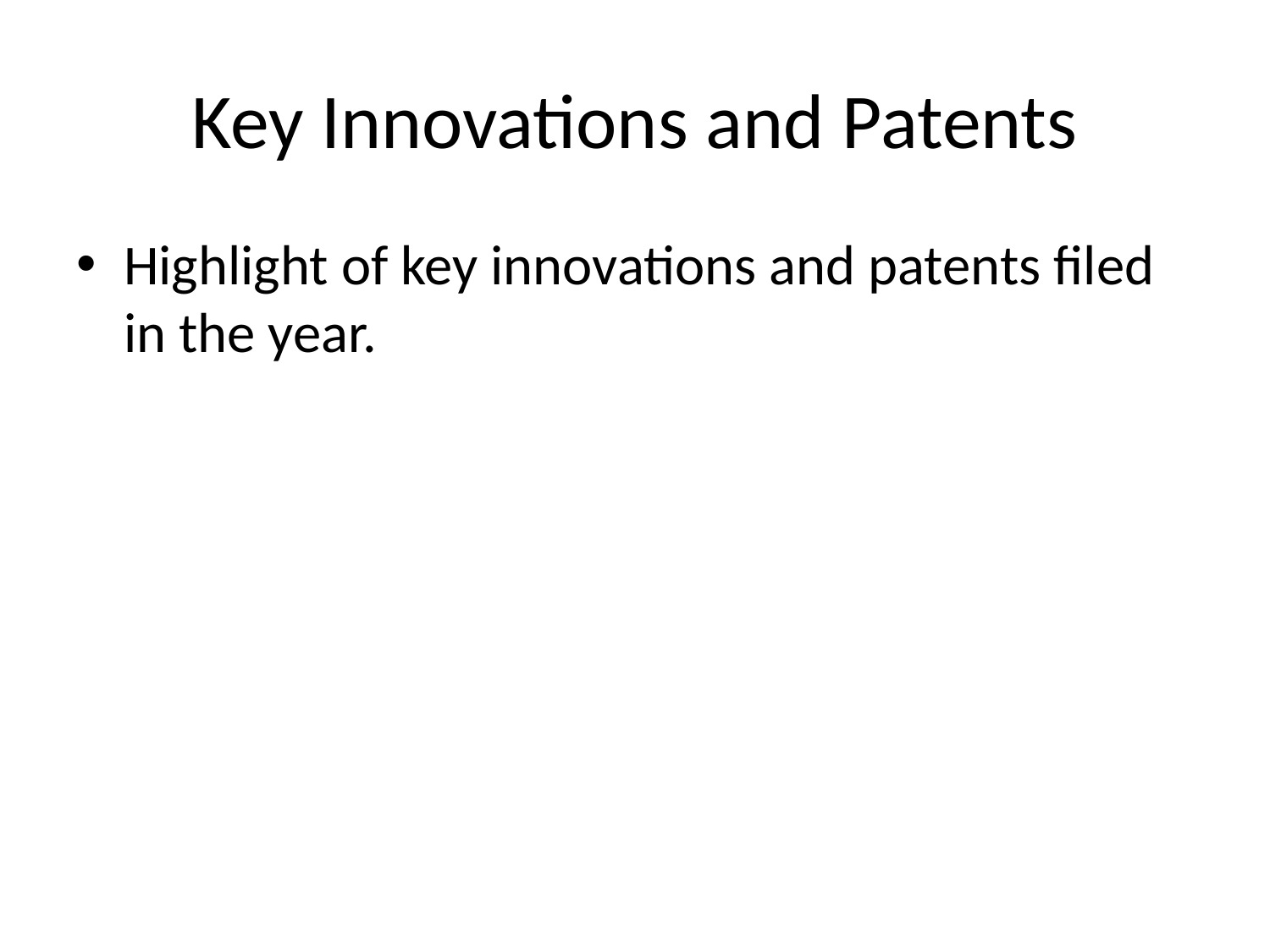

# Key Innovations and Patents
Highlight of key innovations and patents filed in the year.